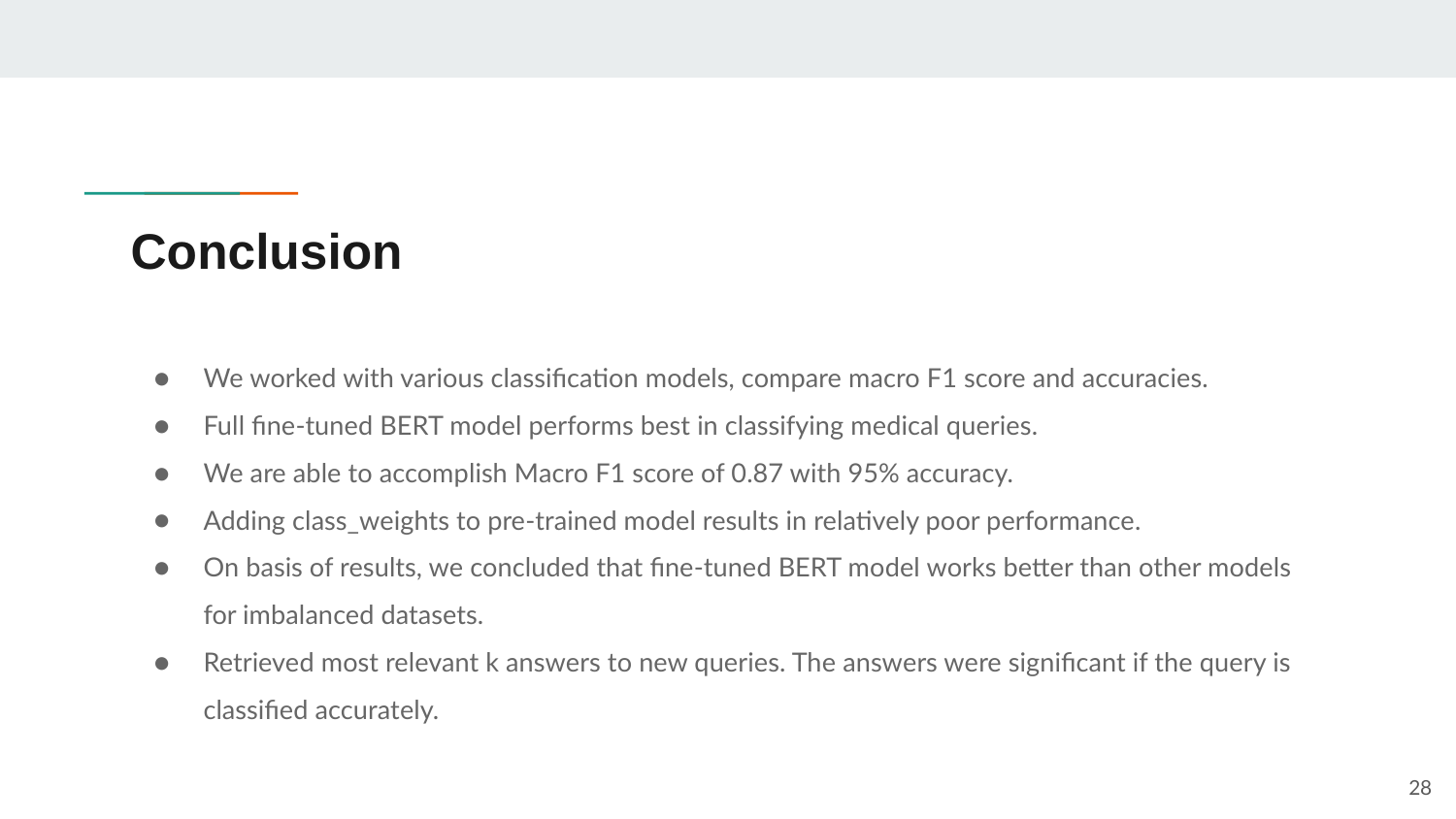

# Conclusion
We worked with various classification models, compare macro F1 score and accuracies.
Full fine-tuned BERT model performs best in classifying medical queries.
We are able to accomplish Macro F1 score of 0.87 with 95% accuracy.
Adding class_weights to pre-trained model results in relatively poor performance.
On basis of results, we concluded that fine-tuned BERT model works better than other models for imbalanced datasets.
Retrieved most relevant k answers to new queries. The answers were significant if the query is classified accurately.
28